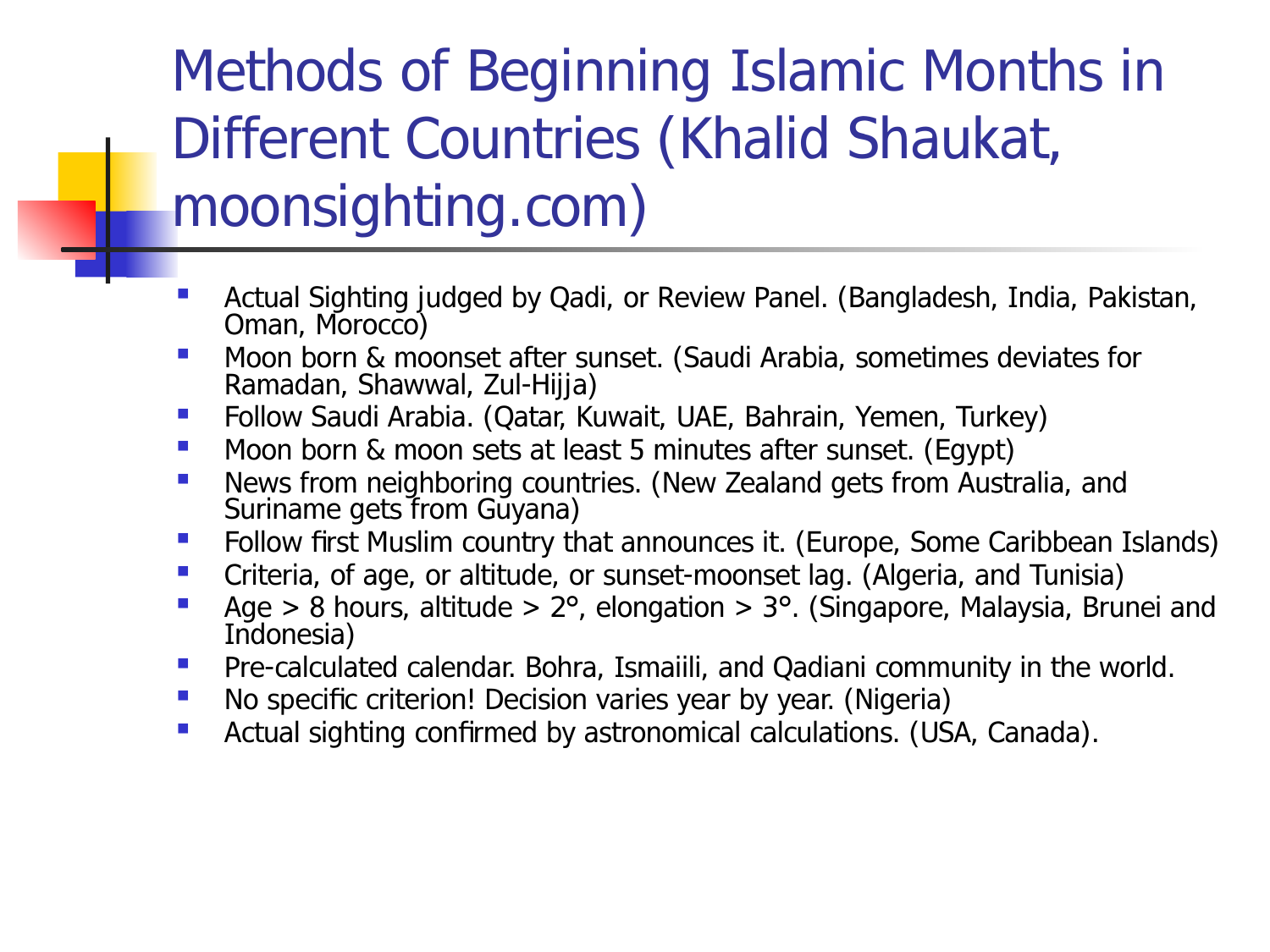

# Methods of Beginning Islamic Months in Different Countries (Khalid Shaukat,  moonsighting.com)
Actual Sighting judged by Qadi, or Review Panel. (Bangladesh, India, Pakistan, Oman, Morocco)
Moon born & moonset after sunset. (Saudi Arabia, sometimes deviates for Ramadan, Shawwal, Zul-Hijja)
Follow Saudi Arabia. (Qatar, Kuwait, UAE, Bahrain, Yemen, Turkey)
Moon born & moon sets at least 5 minutes after sunset. (Egypt)
News from neighboring countries. (New Zealand gets from Australia, and Suriname gets from Guyana)
Follow first Muslim country that announces it. (Europe, Some Caribbean Islands)
Criteria, of age, or altitude, or sunset-moonset lag. (Algeria, and Tunisia)
Age > 8 hours, altitude > 2°, elongation > 3°. (Singapore, Malaysia, Brunei and Indonesia)
Pre-calculated calendar. Bohra, Ismaiili, and Qadiani community in the world.
No specific criterion! Decision varies year by year. (Nigeria)
Actual sighting confirmed by astronomical calculations. (USA, Canada).